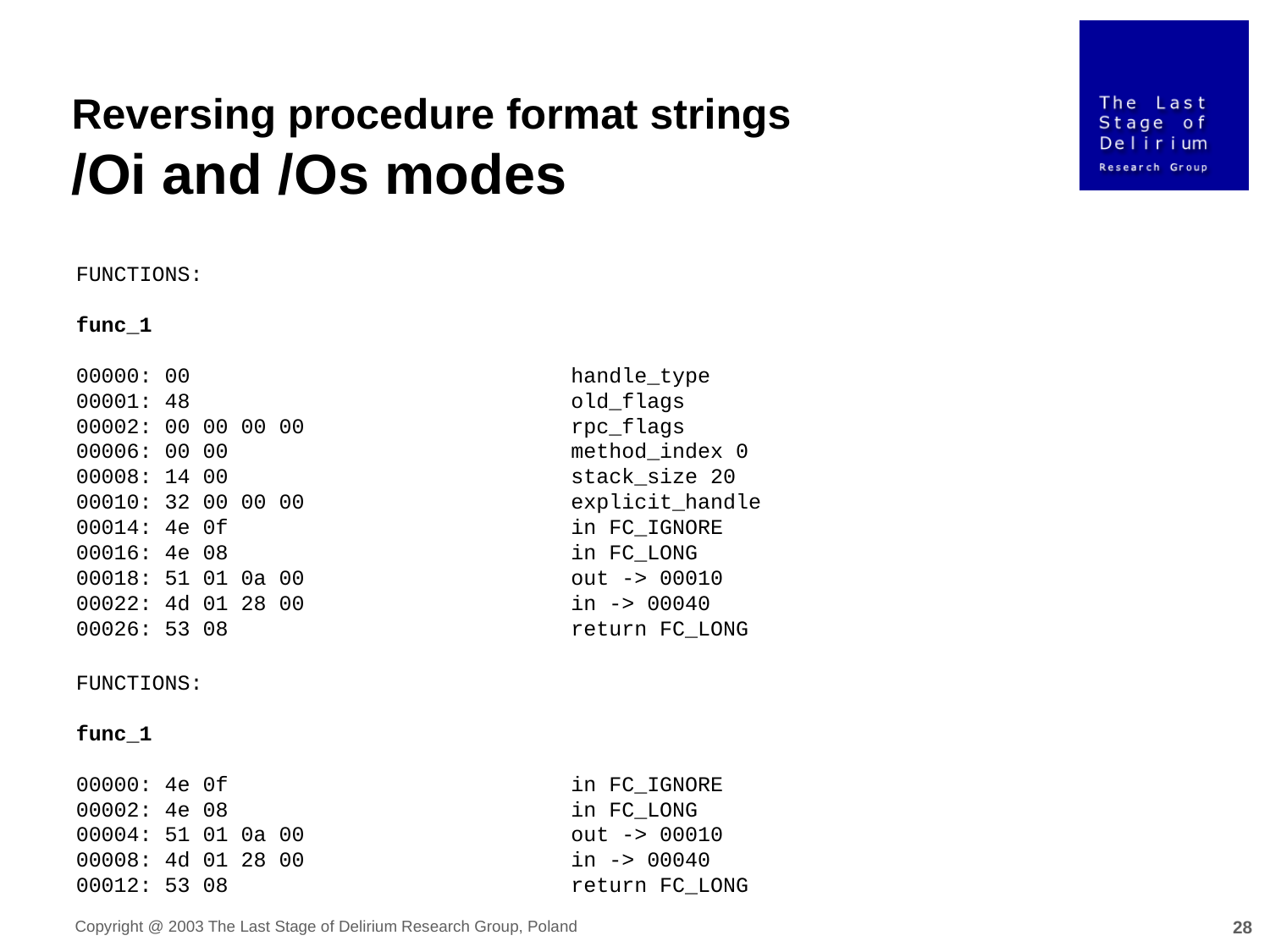

Reversing procedure format strings
/Oi and /Os modes
FUNCTIONS:

func_1

00000: 00                              handle_type
00001: 48                              old_flags
00002: 00 00 00 00                     rpc_flags
00006: 00 00                           method_index 0
00008: 14 00                           stack_size 20
00010: 32 00 00 00                     explicit_handle
00014: 4e 0f                           in FC_IGNORE
00016: 4e 08                           in FC_LONG
00018: 51 01 0a 00                     out -> 00010
00022: 4d 01 28 00                     in -> 00040
00026: 53 08                           return FC_LONG
FUNCTIONS:

func_1

00000: 4e 0f                           in FC_IGNORE
00002: 4e 08                           in FC_LONG
00004: 51 01 0a 00                     out -> 00010
00008: 4d 01 28 00                     in -> 00040
00012: 53 08                           return FC_LONG